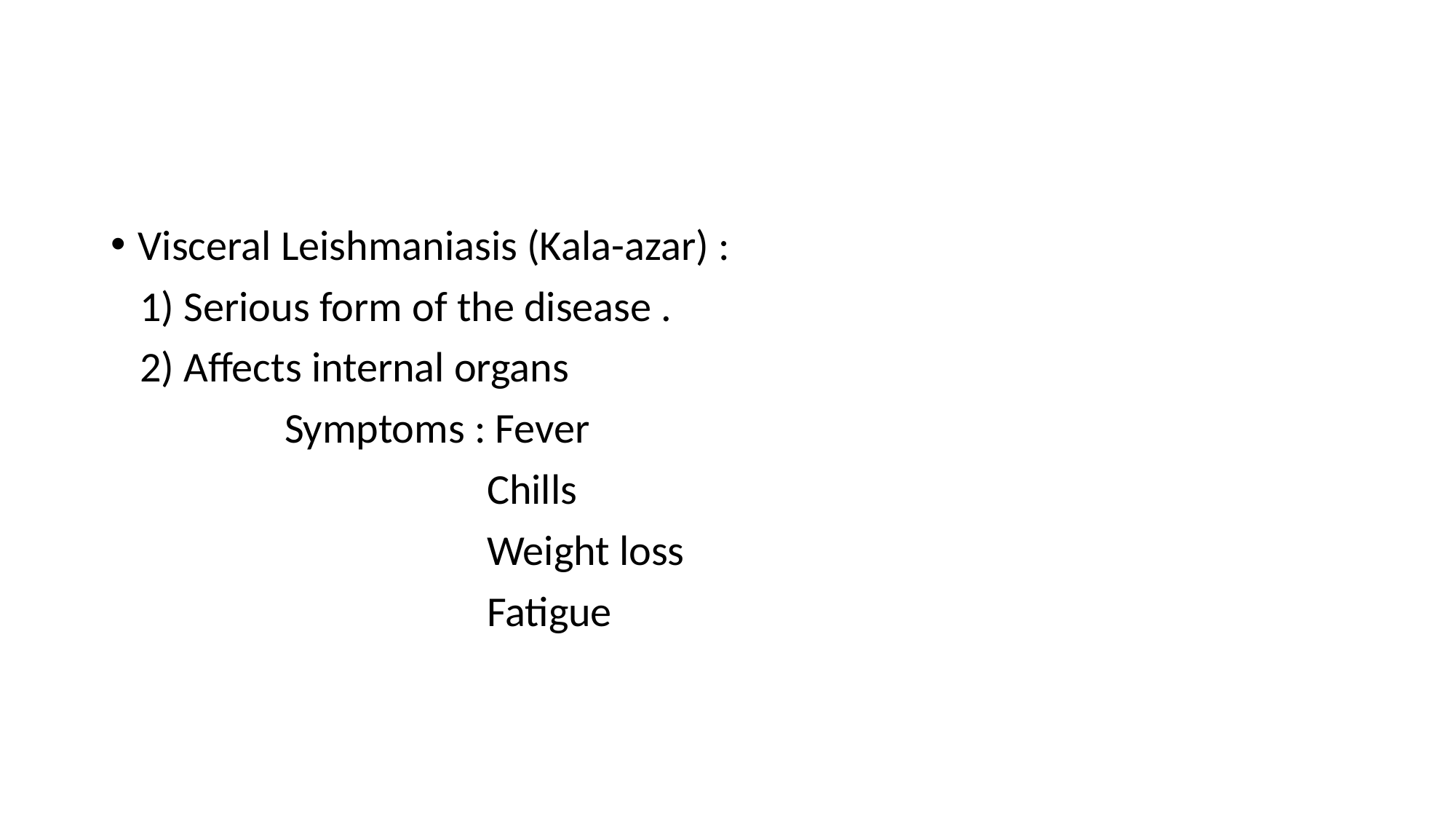

Visceral Leishmaniasis (Kala-azar) :
   1) Serious form of the disease .
   2) Affects internal organs
                  Symptoms : Fever
                                       Chills
                                       Weight loss
                                       Fatigue